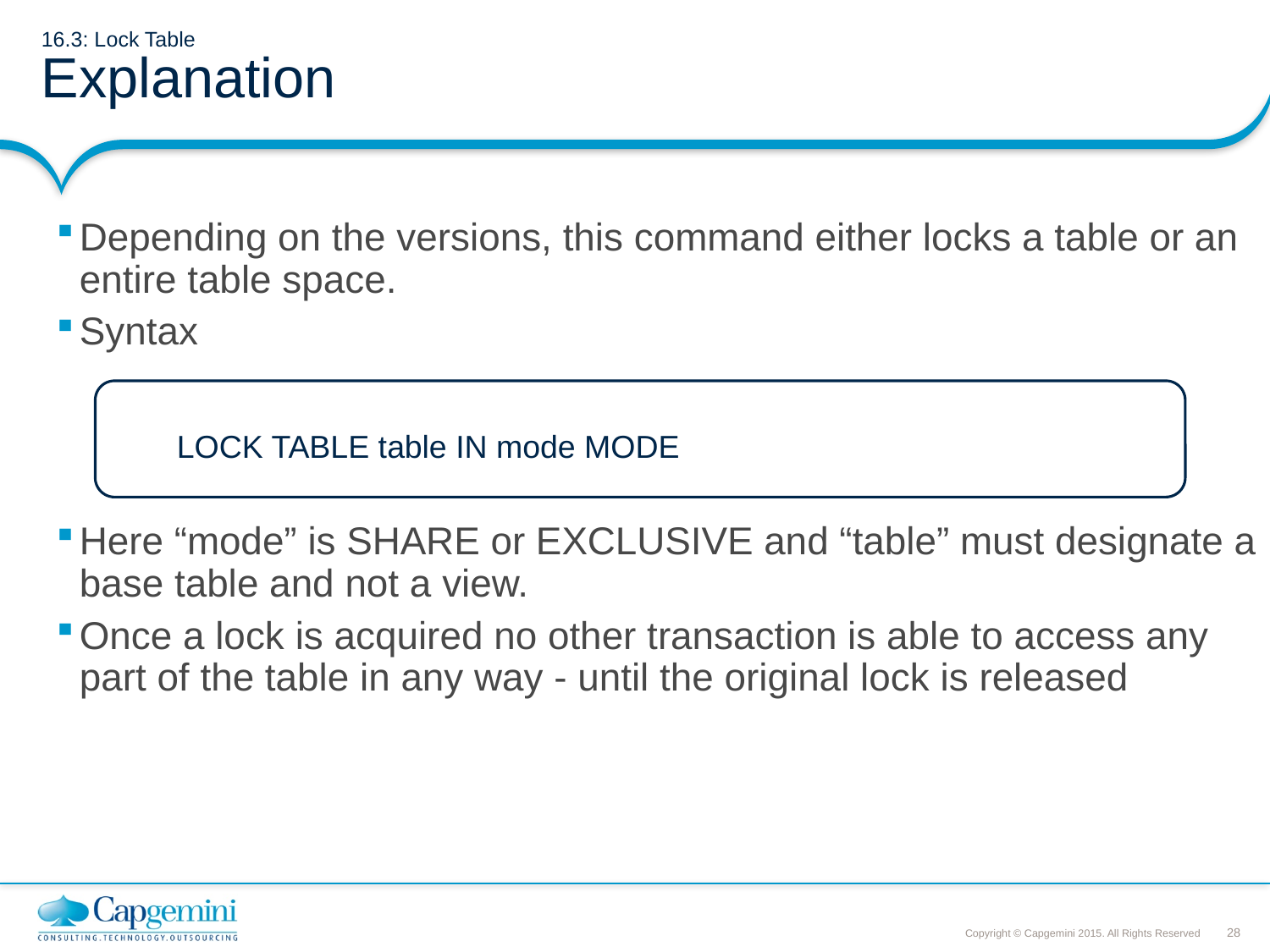

# 16.3: Lock Table Explanation
Depending on the versions, this command either locks a table or an entire table space.
Syntax

Here “mode” is SHARE or EXCLUSIVE and “table” must designate a base table and not a view.
Once a lock is acquired no other transaction is able to access any part of the table in any way - until the original lock is released

LOCK TABLE table IN mode MODE